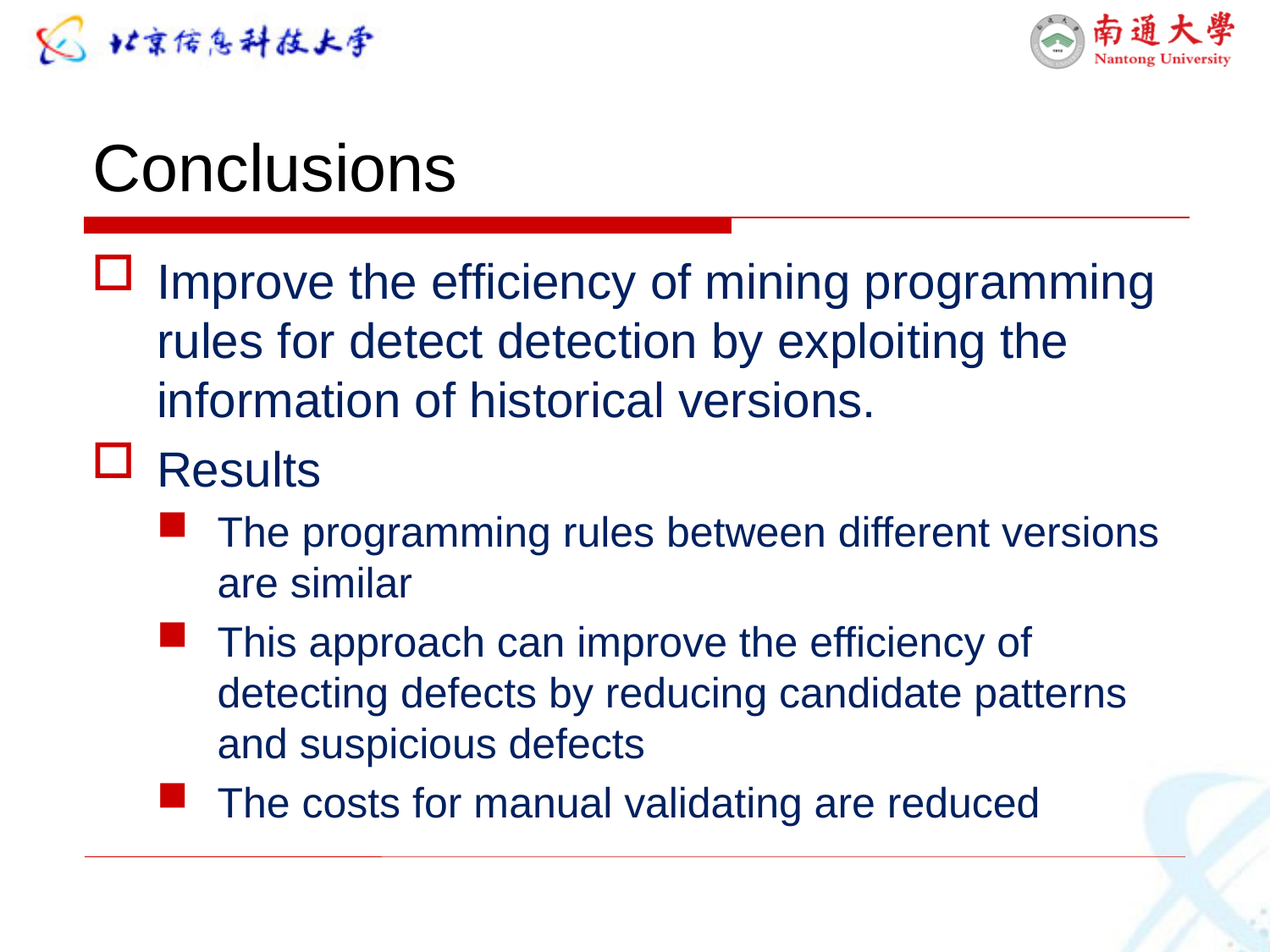

# Conclusions
Improve the efficiency of mining programming rules for detect detection by exploiting the information of historical versions.
Results
The programming rules between different versions are similar
This approach can improve the efficiency of detecting defects by reducing candidate patterns and suspicious defects
The costs for manual validating are reduced